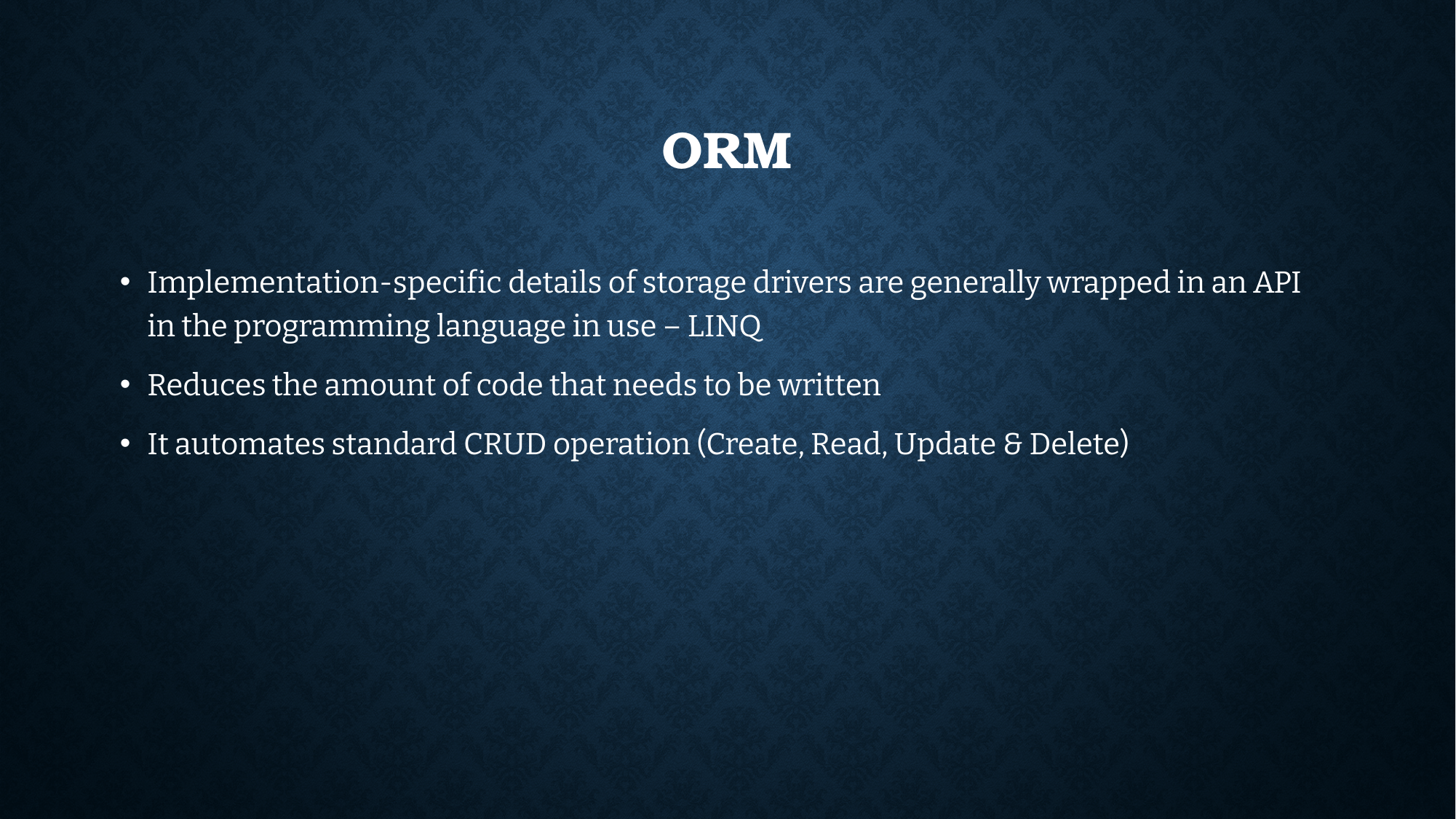

# ORM
Implementation-specific details of storage drivers are generally wrapped in an API in the programming language in use – LINQ
Reduces the amount of code that needs to be written
It automates standard CRUD operation (Create, Read, Update & Delete)